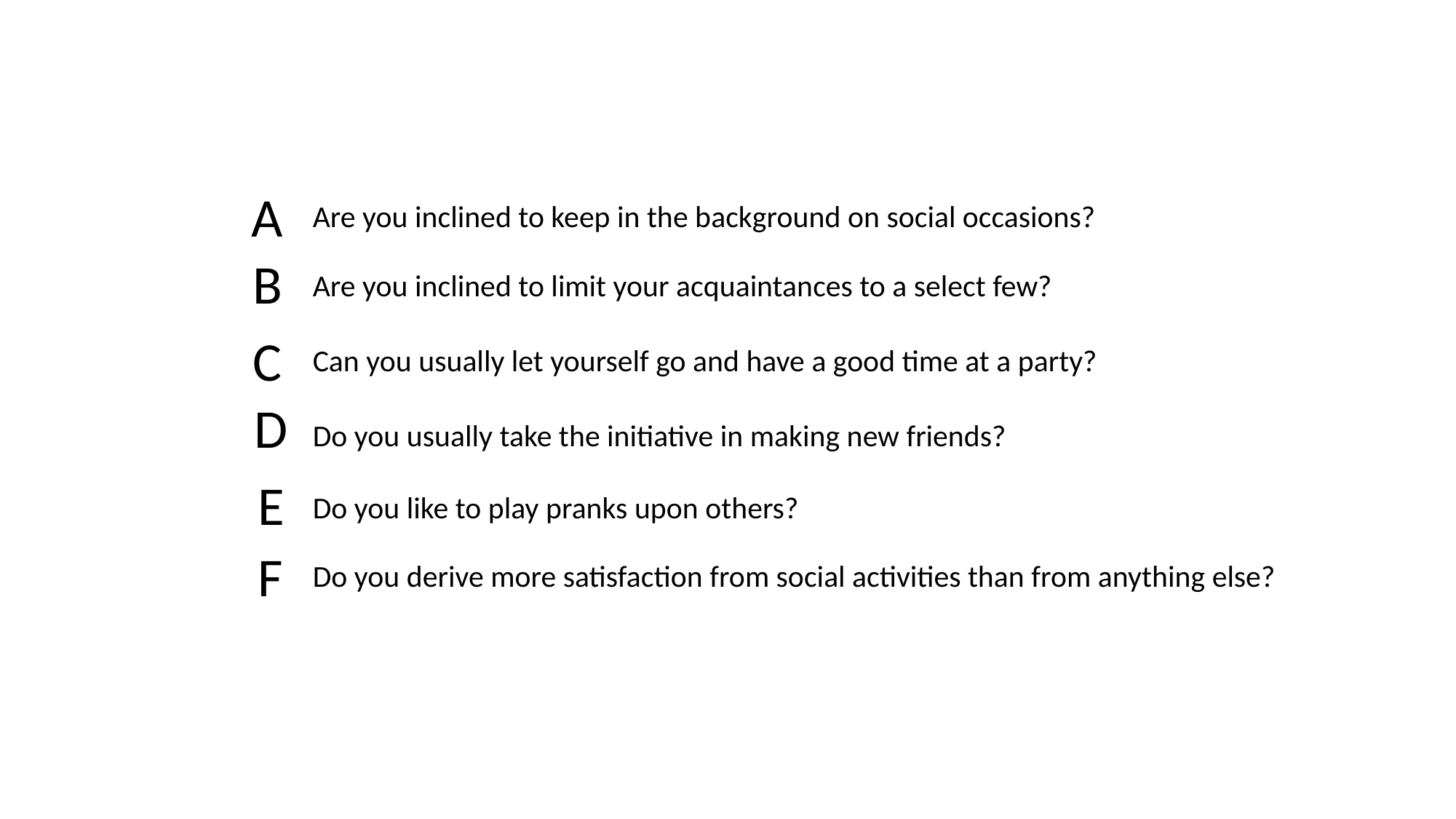

#
A
Are you inclined to keep in the background on social occasions?
B
Are you inclined to limit your acquaintances to a select few?
C
Can you usually let yourself go and have a good time at a party?
D
Do you usually take the initiative in making new friends?
E
Do you like to play pranks upon others?
F
Do you derive more satisfaction from social activities than from anything else?